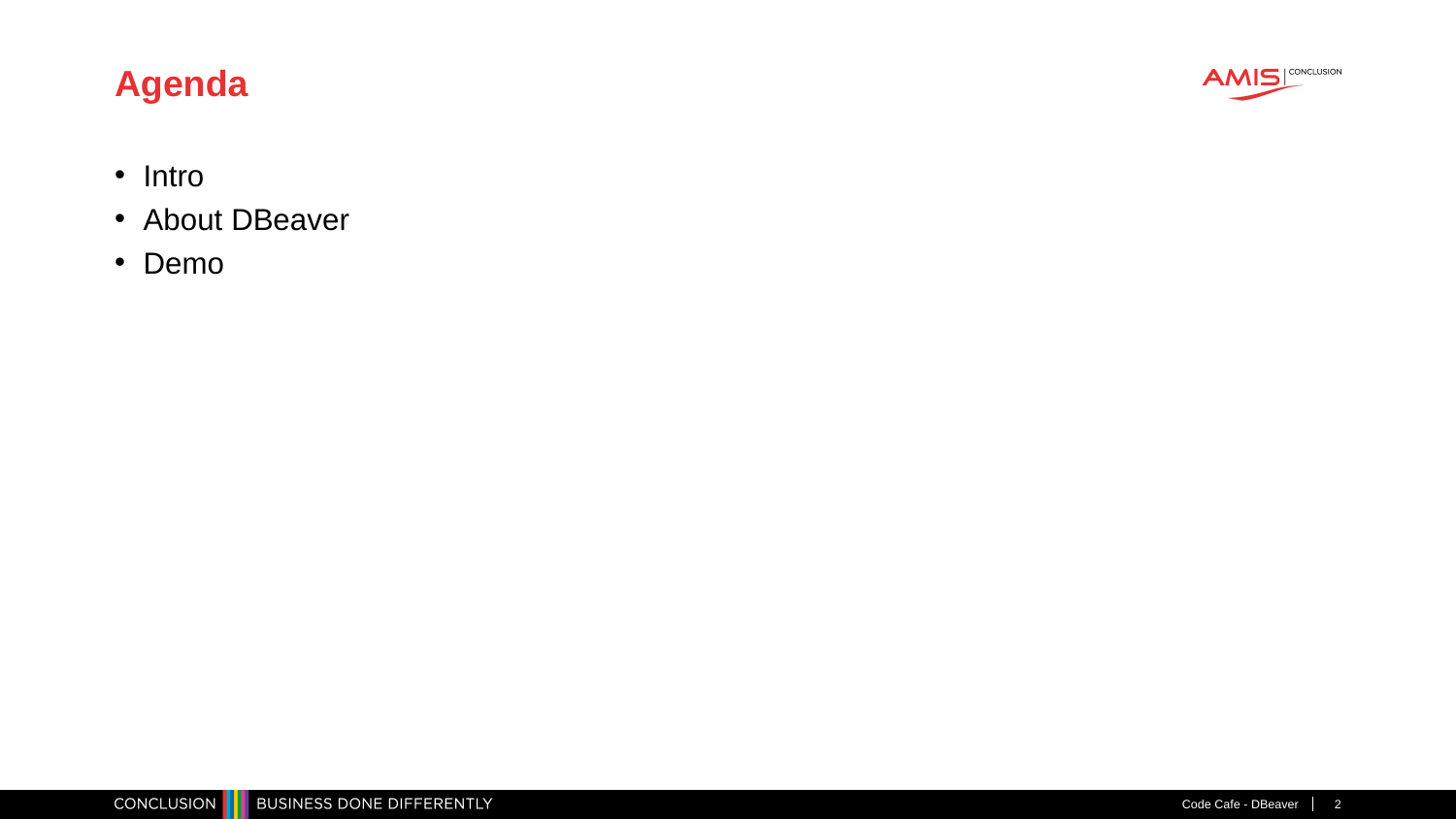

# Agenda
Intro
About DBeaver
Demo

Code Cafe - DBeaver
2